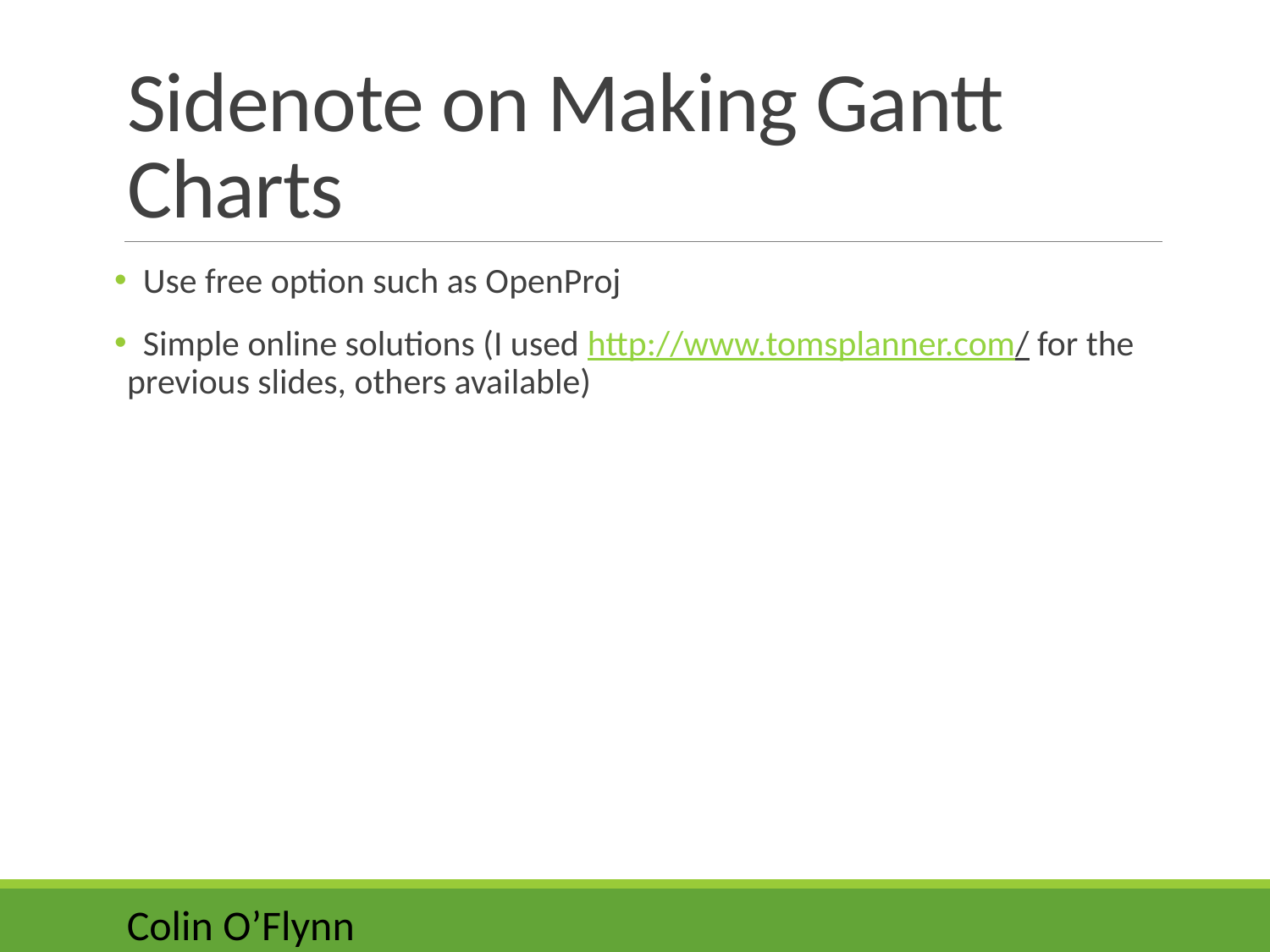

# Sidenote on Making Gantt Charts
  Use free option such as OpenProj
  Simple online solutions (I used http://www.tomsplanner.com/ for the previous slides, others available)